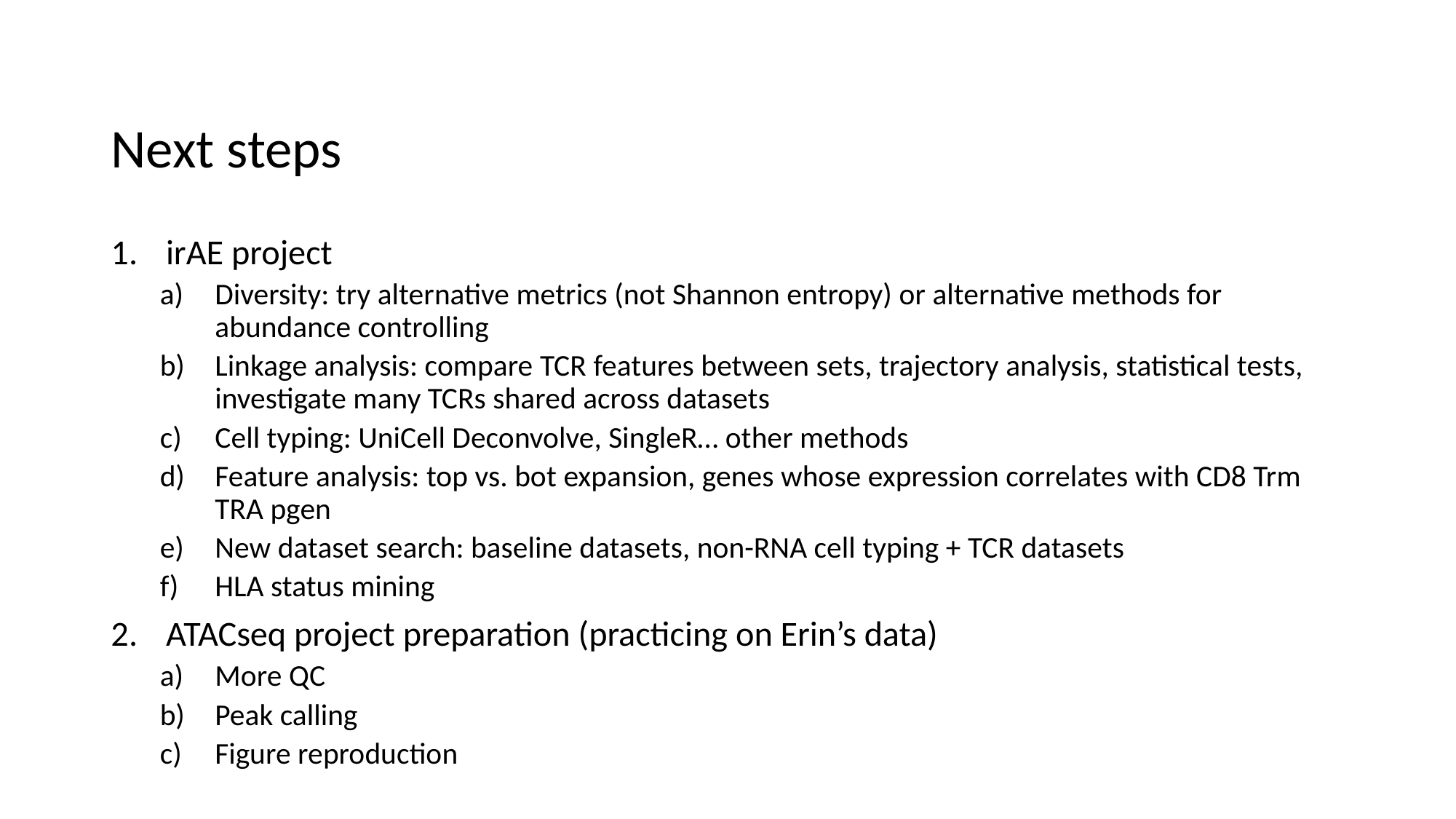

# Next steps
irAE project
Diversity: try alternative metrics (not Shannon entropy) or alternative methods for abundance controlling
Linkage analysis: compare TCR features between sets, trajectory analysis, statistical tests, investigate many TCRs shared across datasets
Cell typing: UniCell Deconvolve, SingleR… other methods
Feature analysis: top vs. bot expansion, genes whose expression correlates with CD8 Trm TRA pgen
New dataset search: baseline datasets, non-RNA cell typing + TCR datasets
HLA status mining
ATACseq project preparation (practicing on Erin’s data)
More QC
Peak calling
Figure reproduction